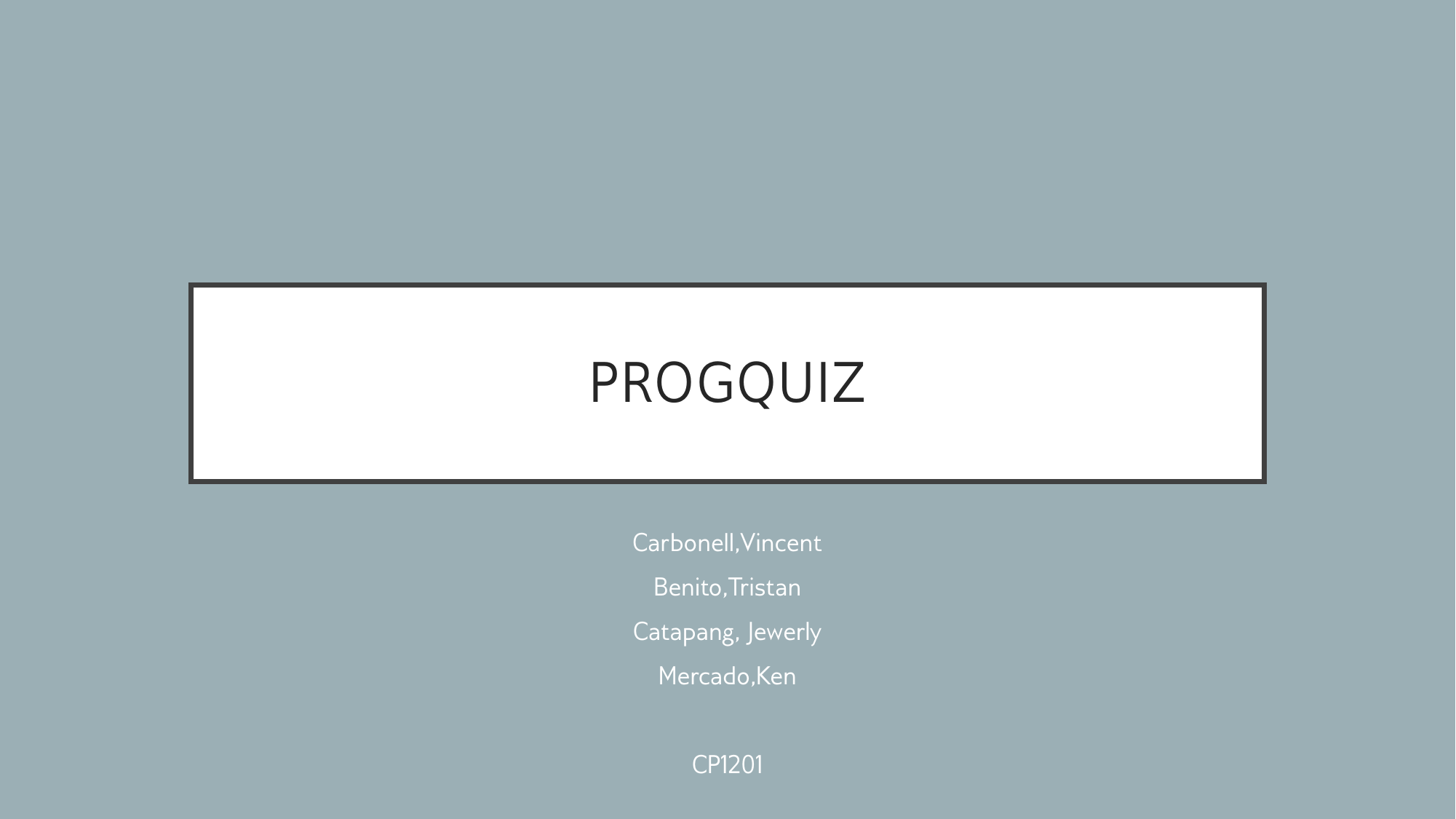

# PROGQUIZ
Carbonell,Vincent
Benito,Tristan
Catapang, Jewerly
Mercado,Ken

CP1201